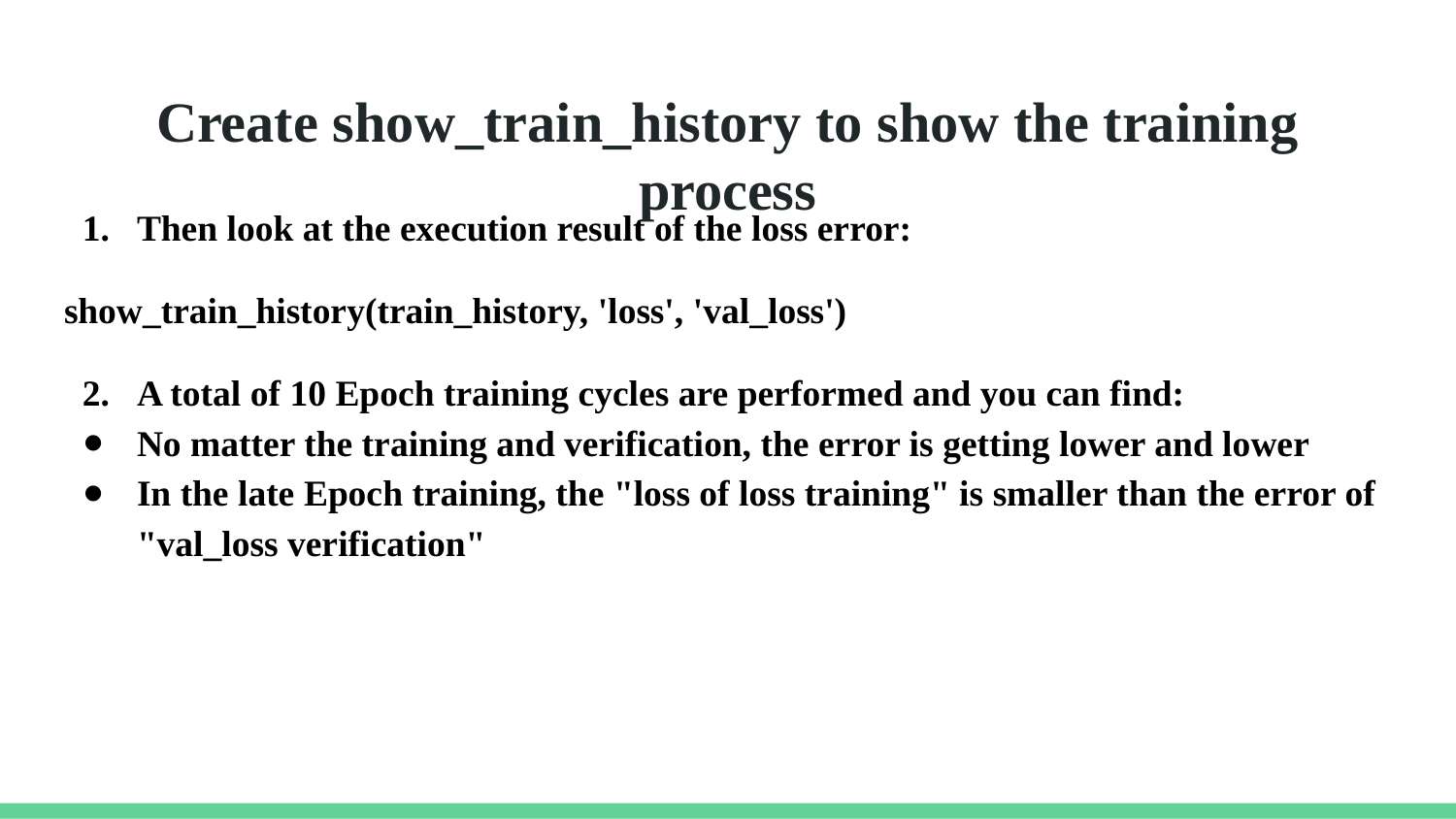

# Create show_train_history to show the training process
Then look at the execution result of the loss error:
show_train_history(train_history, 'loss', 'val_loss')
A total of 10 Epoch training cycles are performed and you can find:
No matter the training and verification, the error is getting lower and lower
In the late Epoch training, the "loss of loss training" is smaller than the error of "val_loss verification"